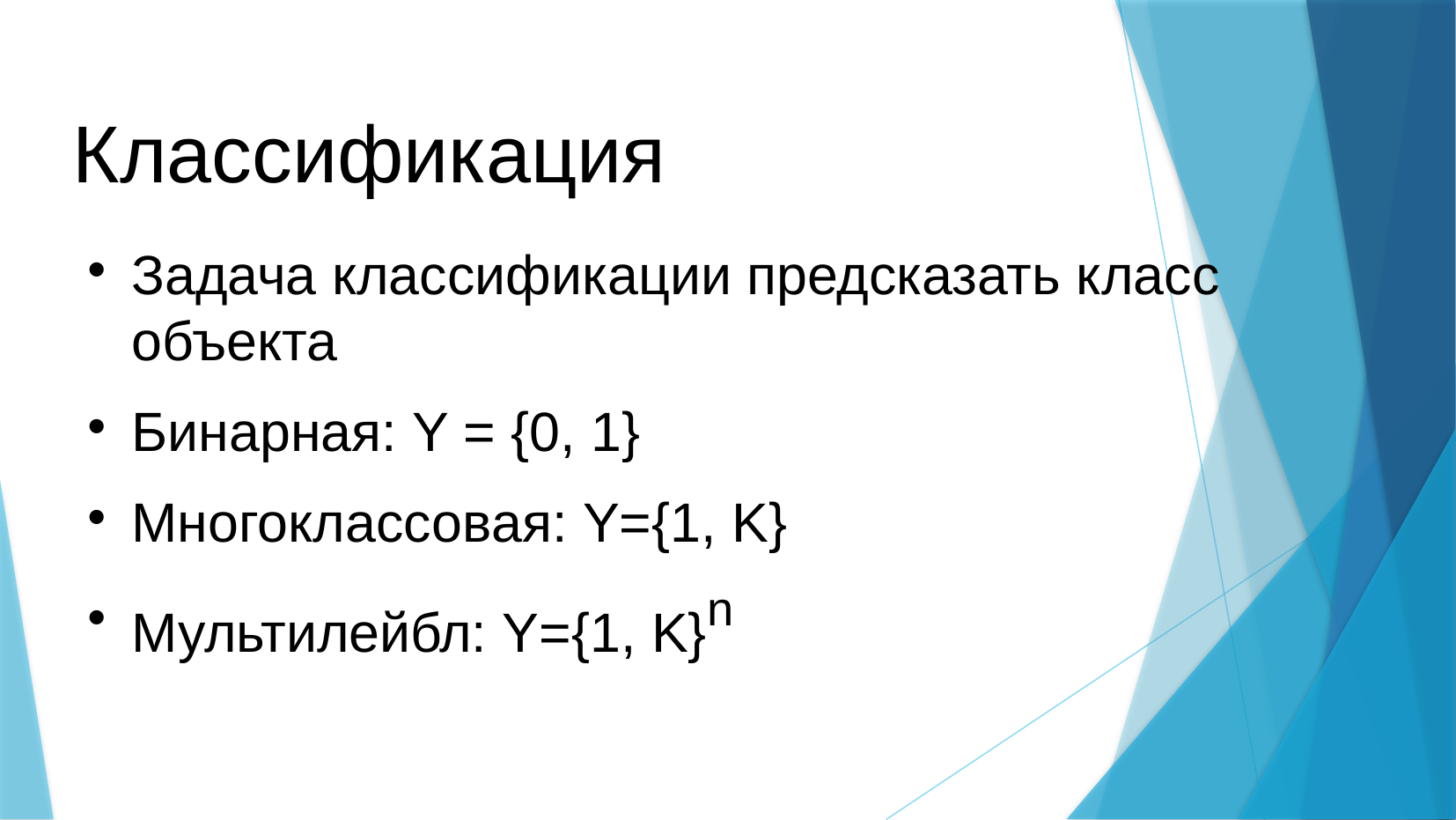

Классификация
Задача классификации предсказать класс объекта
Бинарная: Y = {0, 1}
Многоклассовая: Y={1, K}
Мультилейбл: Y={1, K}n